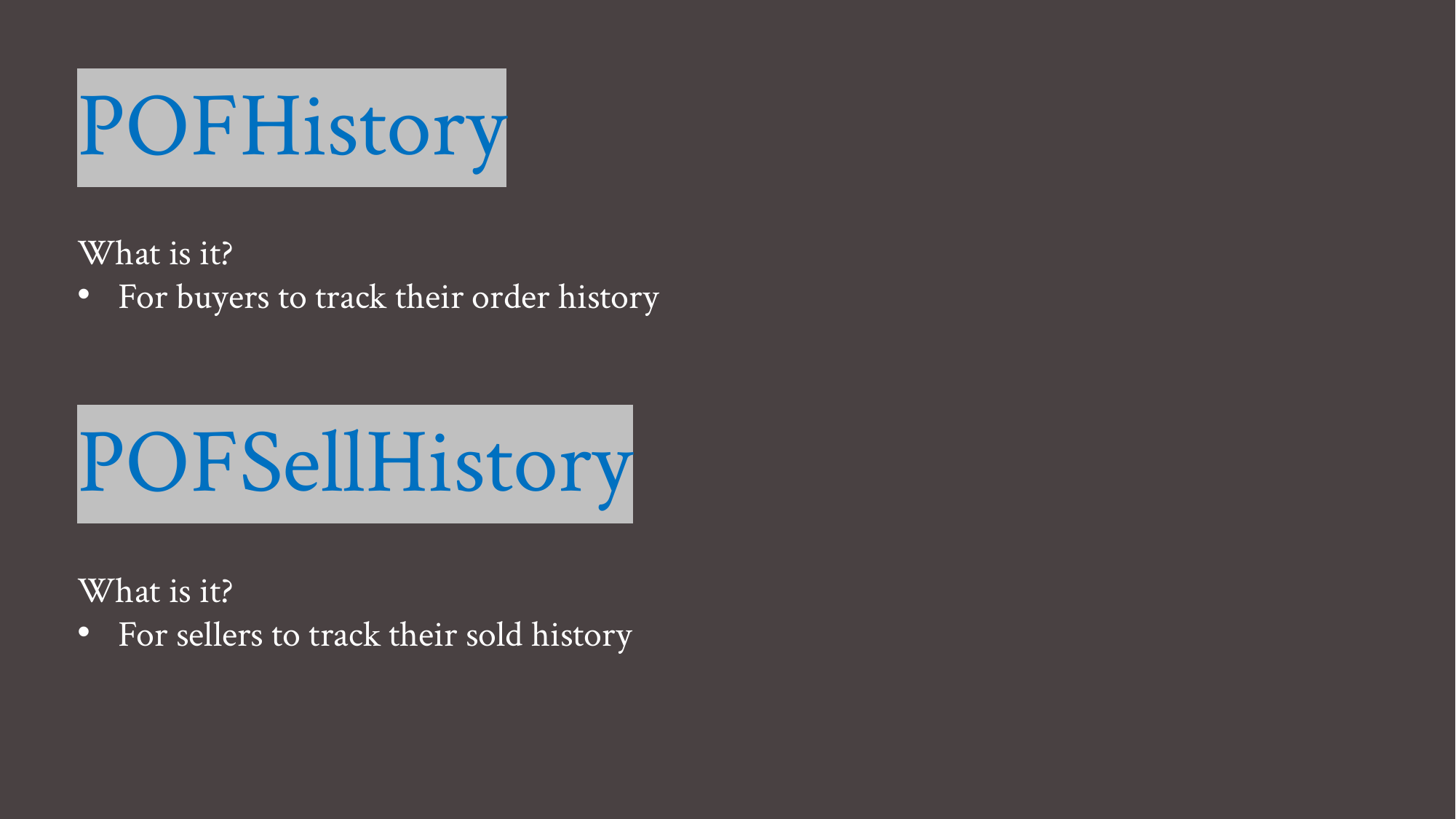

POFHistory
What is it?
For buyers to track their order history
POFSellHistory
What is it?
For sellers to track their sold history